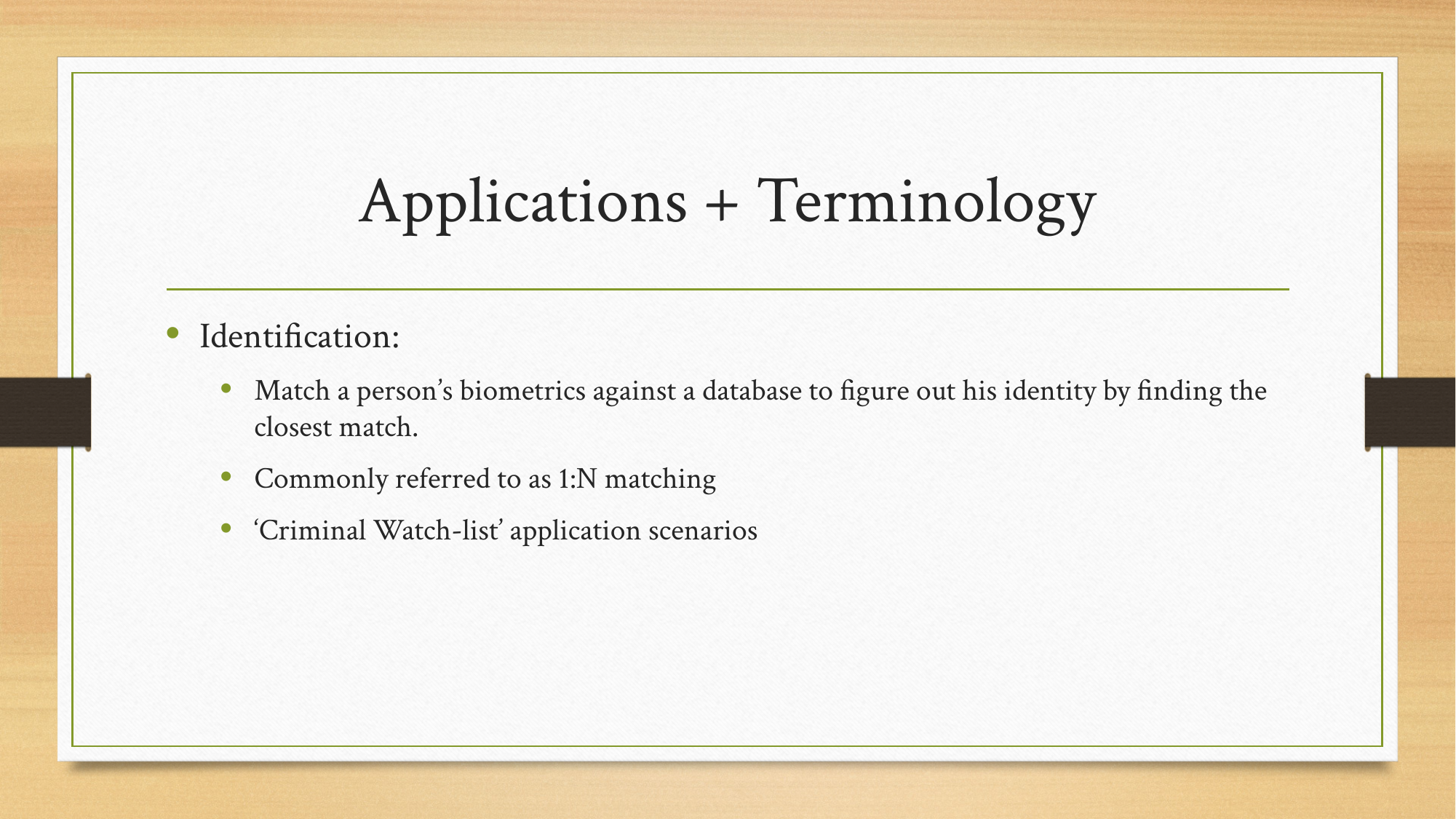

# Applications + Terminology
Identification:
Match a person’s biometrics against a database to figure out his identity by finding the closest match.
Commonly referred to as 1:N matching
‘Criminal Watch-list’ application scenarios